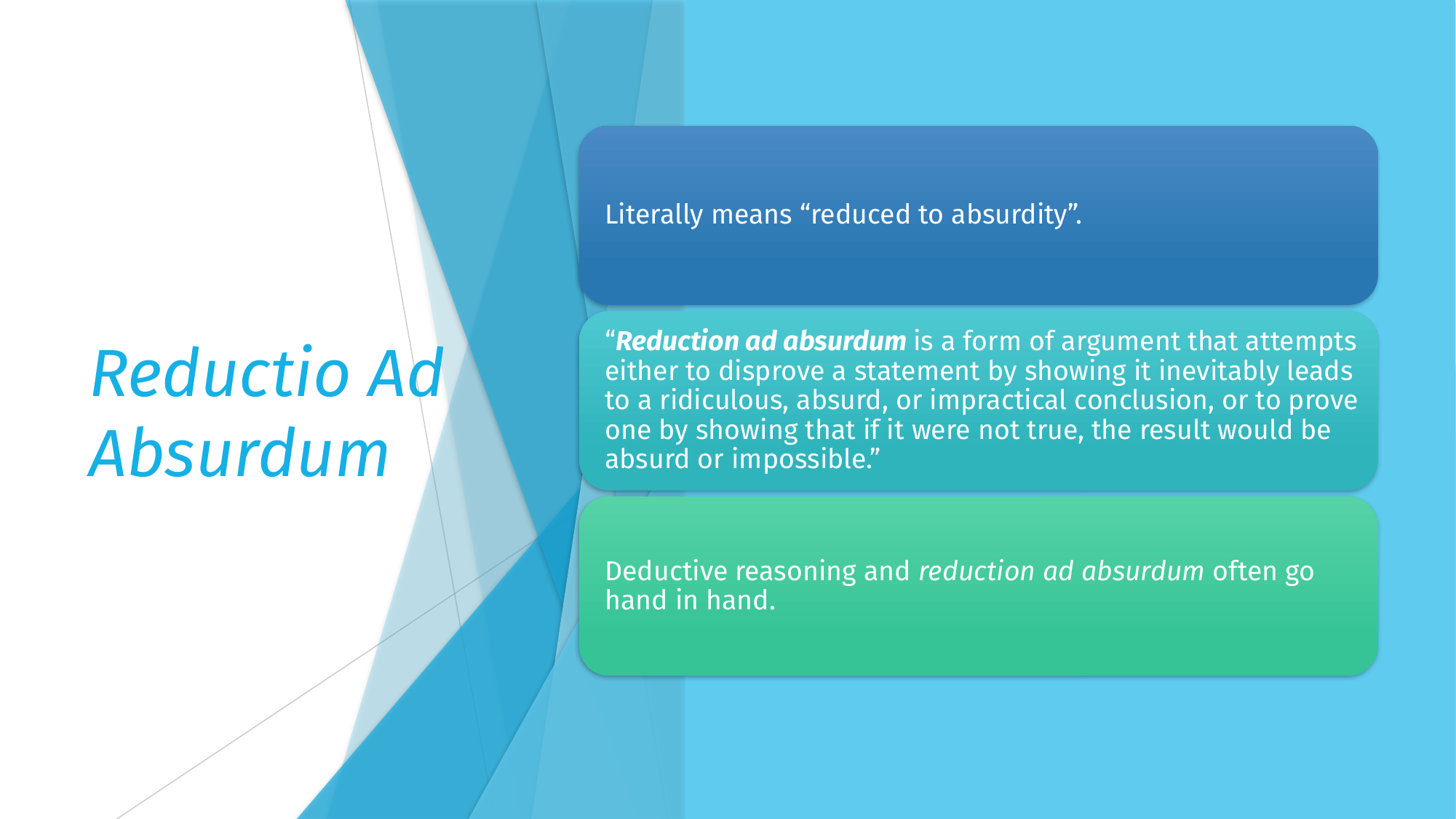

Literally means “reduced to absurdity”.
“Reduction ad absurdum is a form of argument that attempts either to disprove a statement by showing it inevitably leads to a ridiculous, absurd, or impractical conclusion, or to prove one by showing that if it were not true, the result would be absurd or impossible.”
Deductive reasoning and reduction ad absurdum often go hand in hand.
# Reductio Ad Absurdum